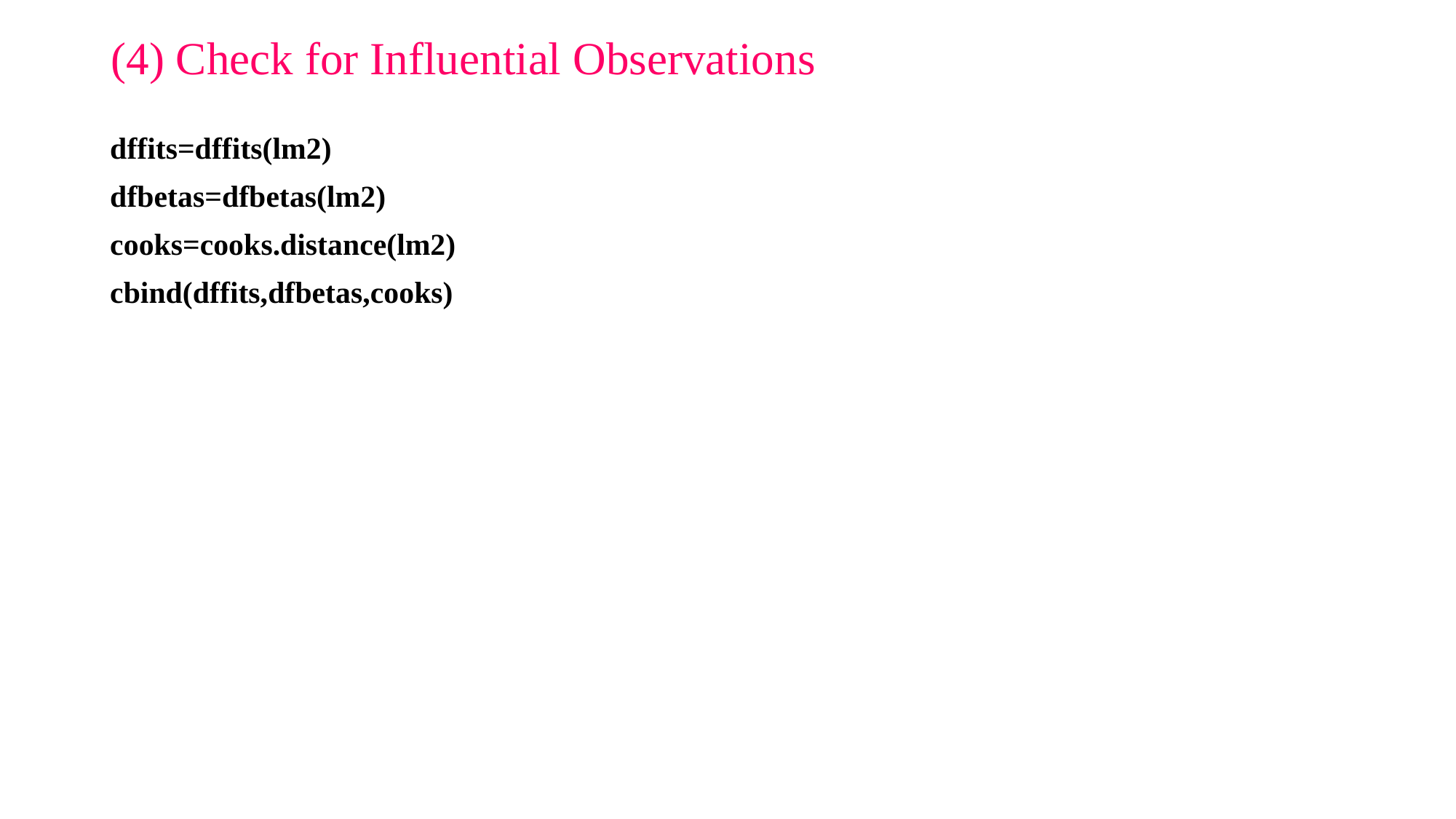

# (4) Check for Influential Observations
dffits=dffits(lm2)
dfbetas=dfbetas(lm2)
cooks=cooks.distance(lm2)
cbind(dffits,dfbetas,cooks)